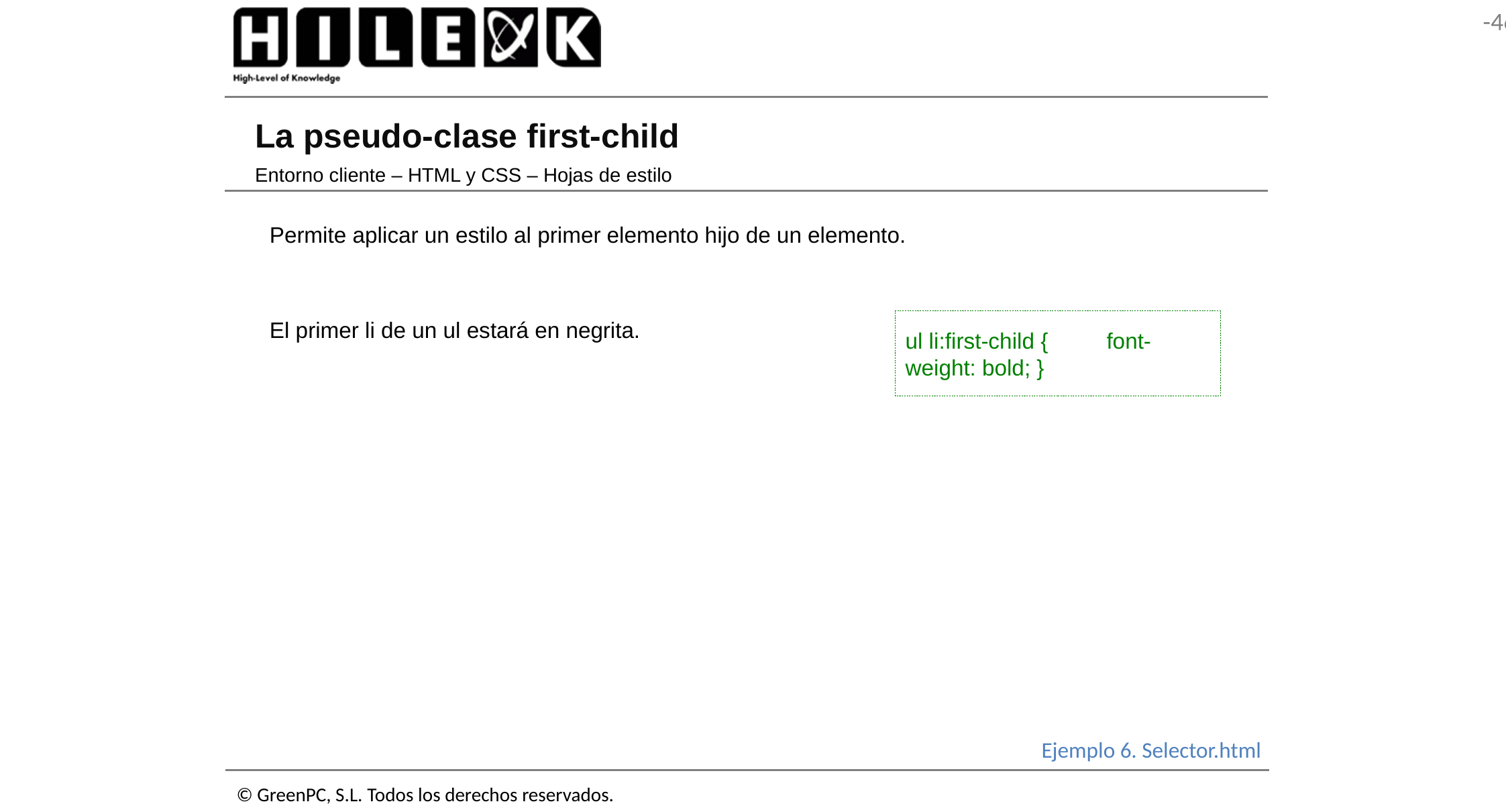

# La pseudo-clase first-child
Entorno cliente – HTML y CSS – Hojas de estilo
Permite aplicar un estilo al primer elemento hijo de un elemento.
El primer li de un ul estará en negrita.
ul li:first-child {  	font-weight: bold; }
Ejemplo 6. Selector.html